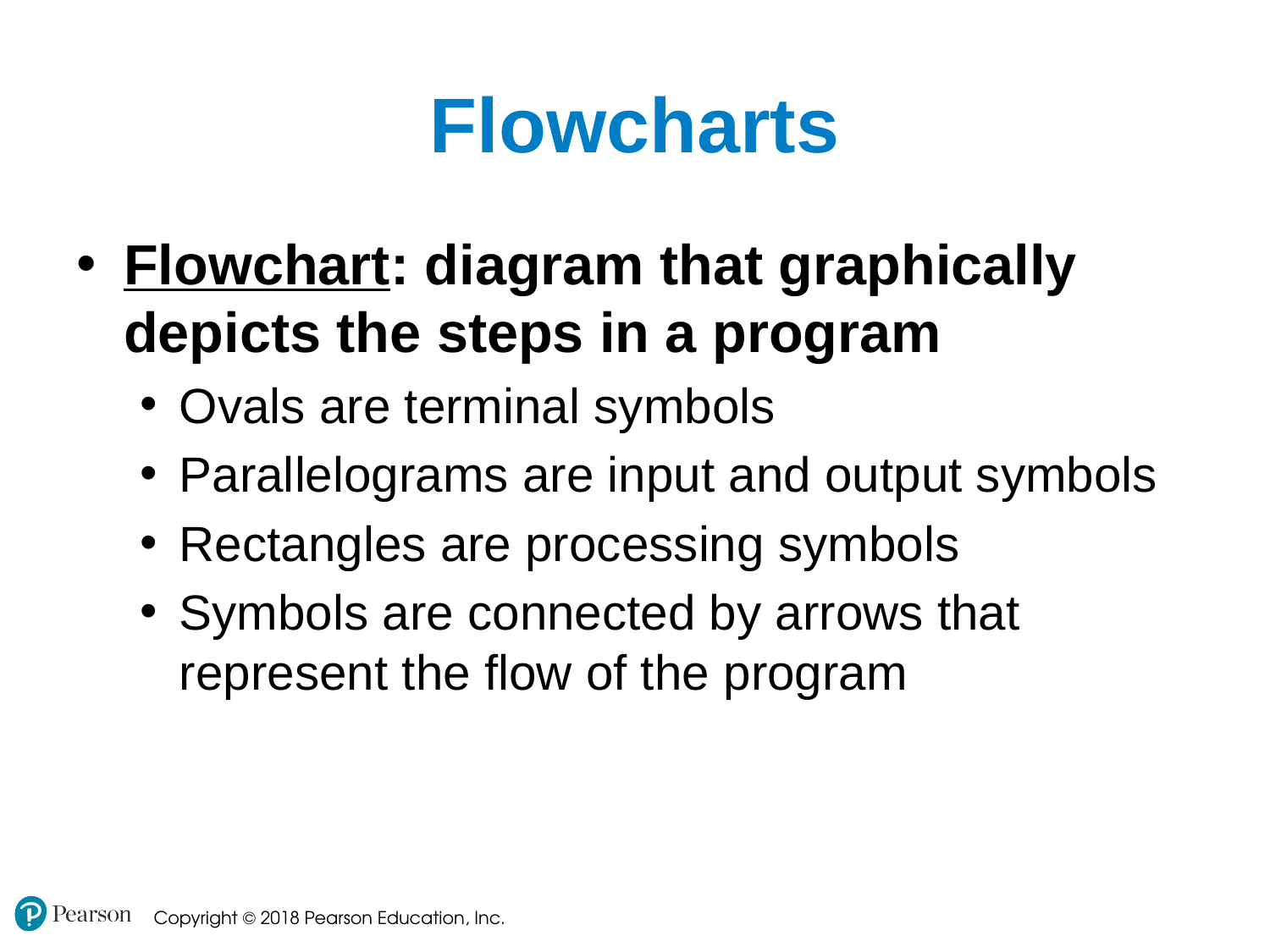

# Flowcharts
Flowchart: diagram that graphically depicts the steps in a program
Ovals are terminal symbols
Parallelograms are input and output symbols
Rectangles are processing symbols
Symbols are connected by arrows that represent the flow of the program